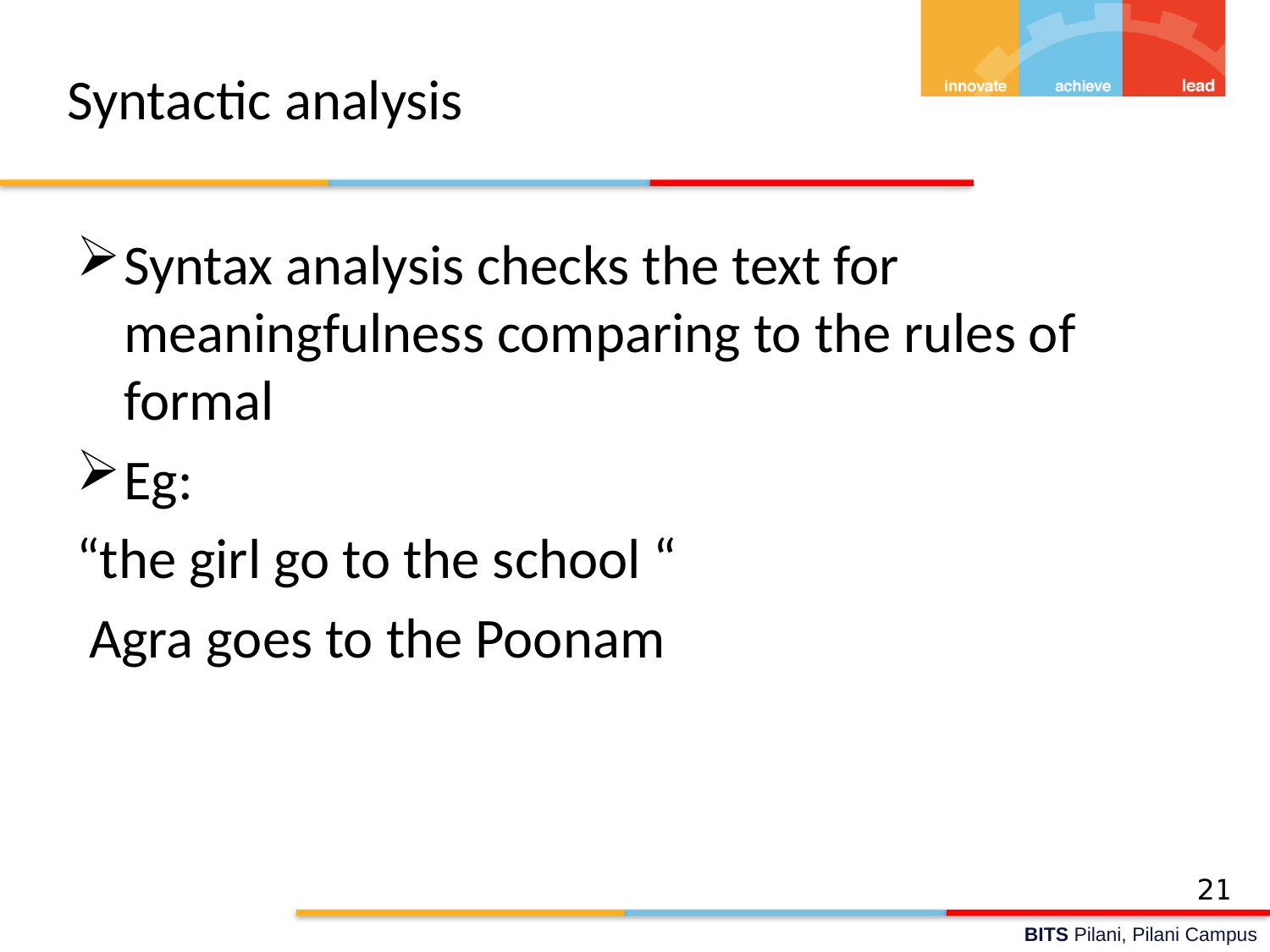

# Syntactic analysis
Syntax analysis checks the text for meaningfulness comparing to the rules of formal
Eg:
“the girl go to the school “
 Agra goes to the Poonam
21